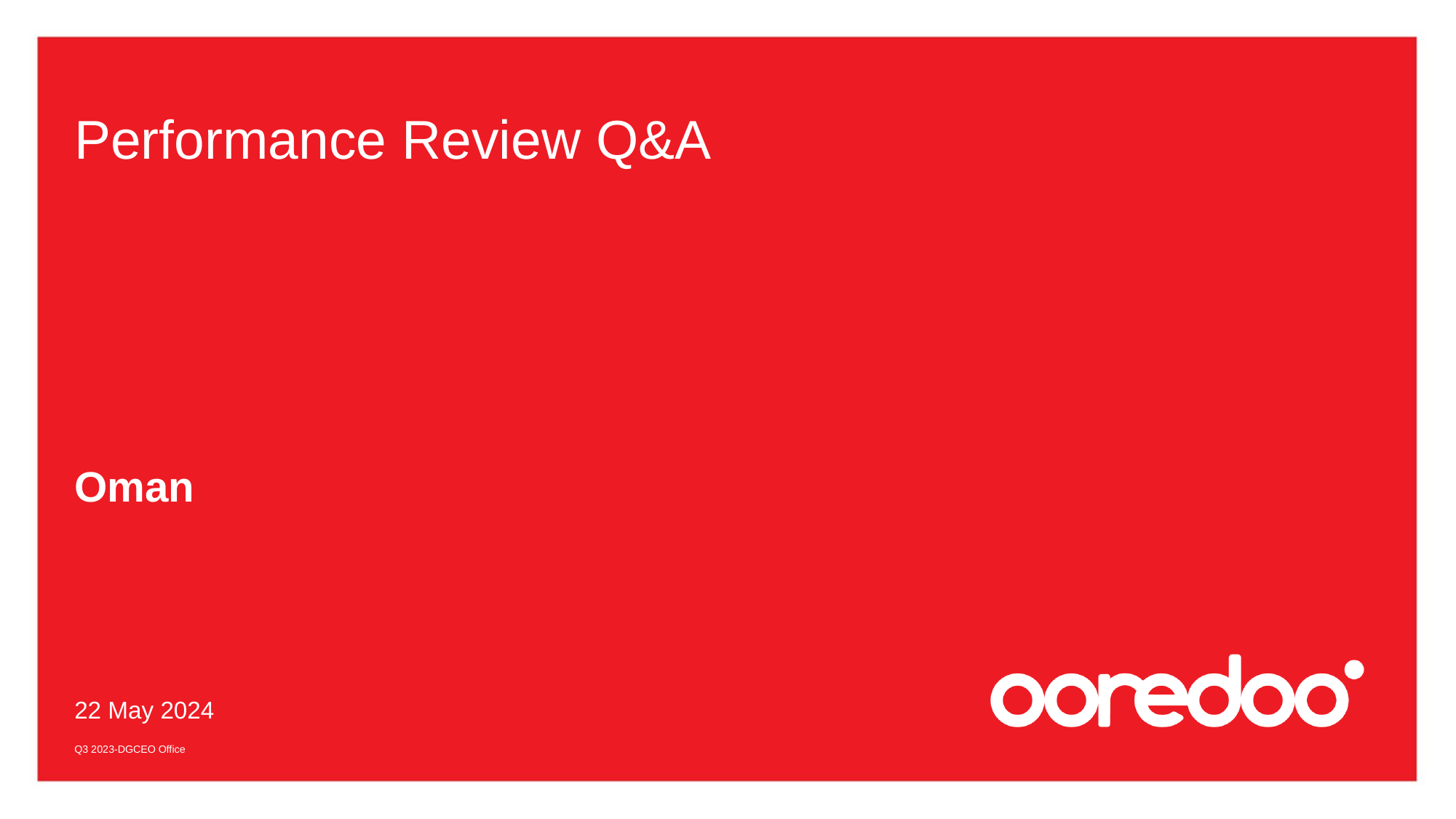

# Performance Review Q&A
Oman

Q3 2023-DGCEO Office